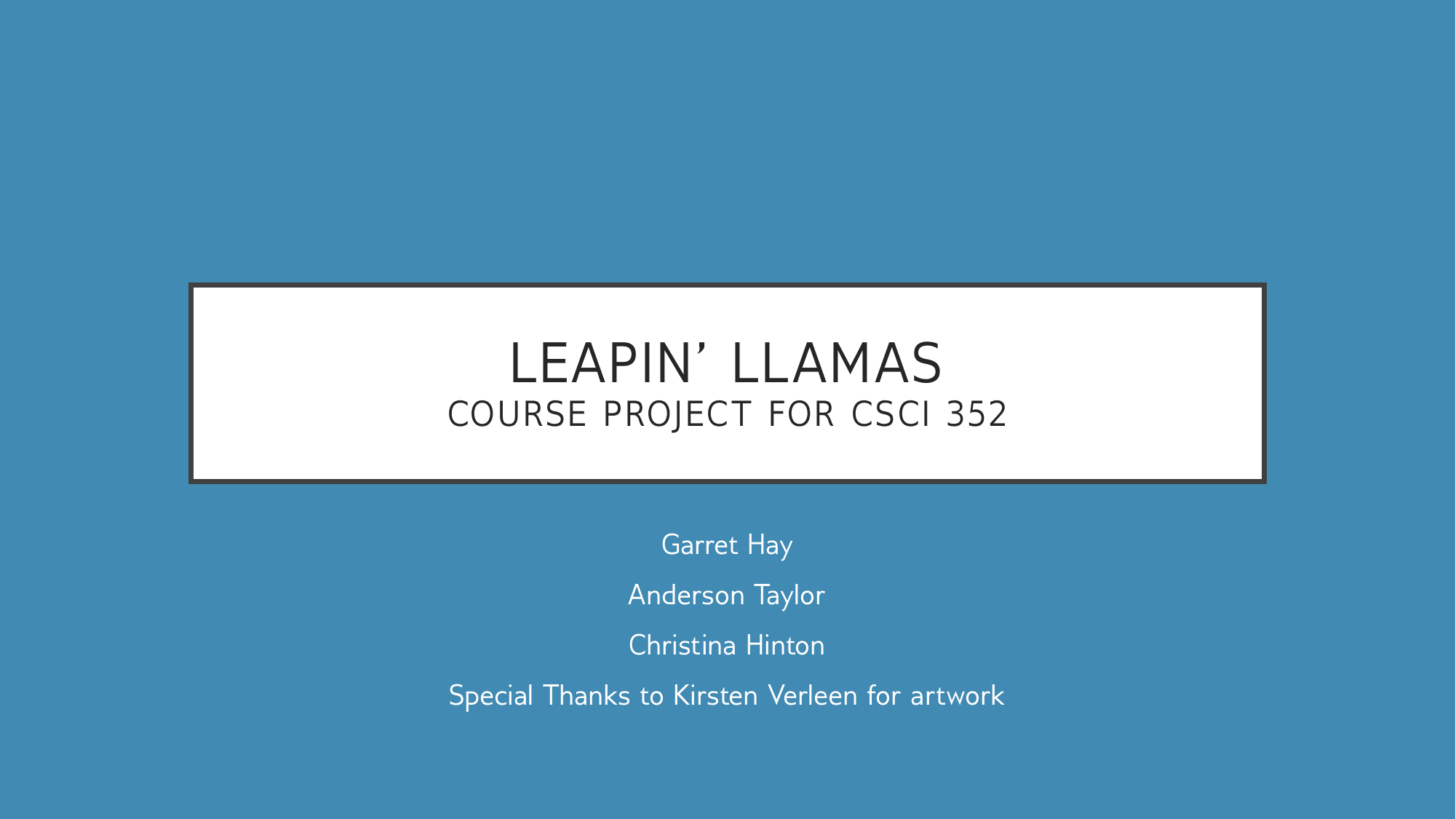

# Leapin’ llamas Course Project for CSCI 352
Garret Hay
Anderson Taylor
Christina Hinton
Special Thanks to Kirsten Verleen for artwork